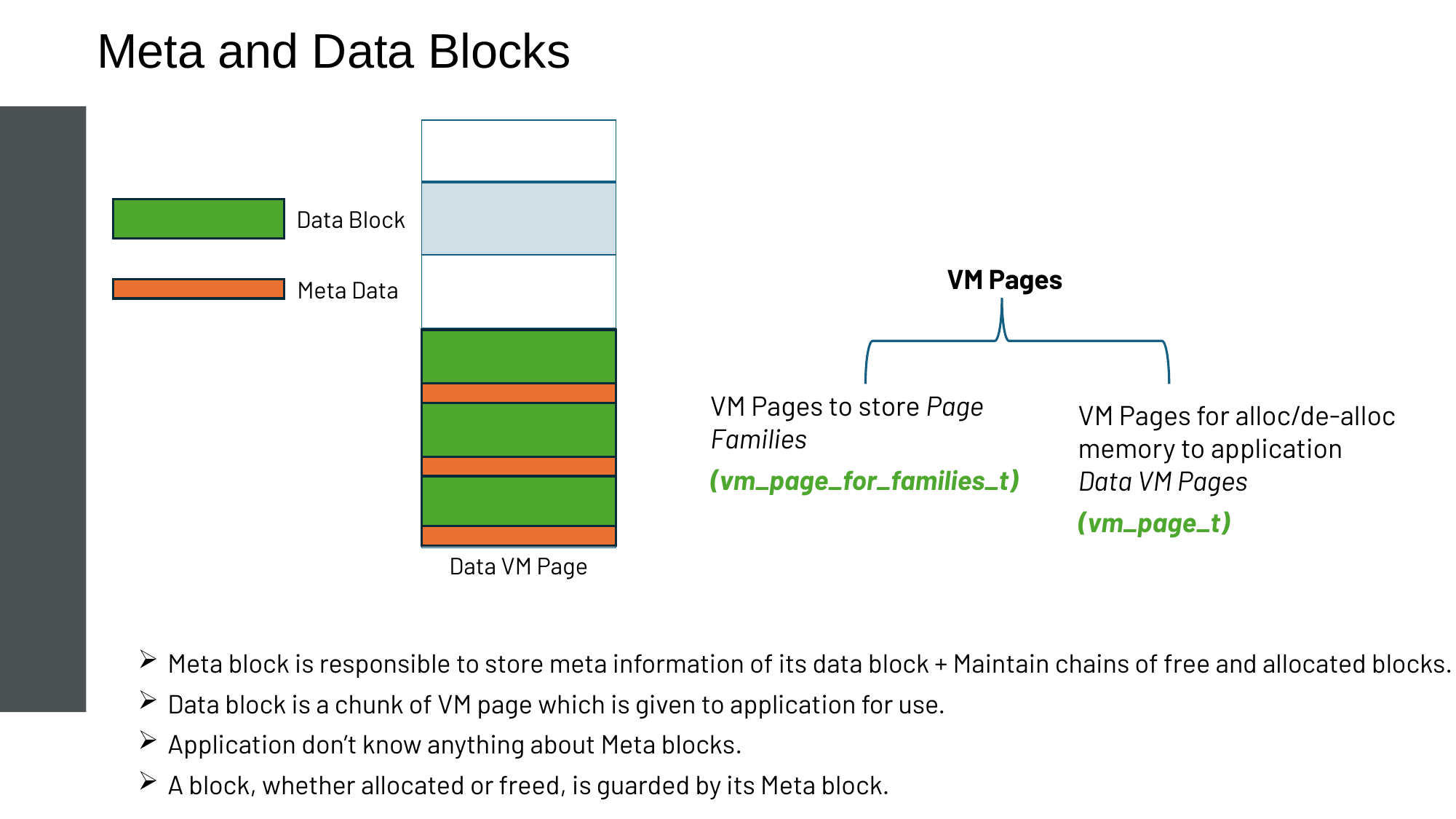

Meta and Data Blocks

|  |
| --- |
|  |
|  |
|  |
|  |
|  |

Data Block
VM Pages
Meta Data

VM Pages to store Page Families
(vm_page_for_families_t)
VM Pages for alloc/de-alloc memory to application Data VM Pages
(vm_page_t)

Data VM Page
Meta block is responsible to store meta information of its data block + Maintain chains of free and allocated blocks.
Data block is a chunk of VM page which is given to application for use.
Application don’t know anything about Meta blocks.
A block, whether allocated or freed, is guarded by its Meta block.